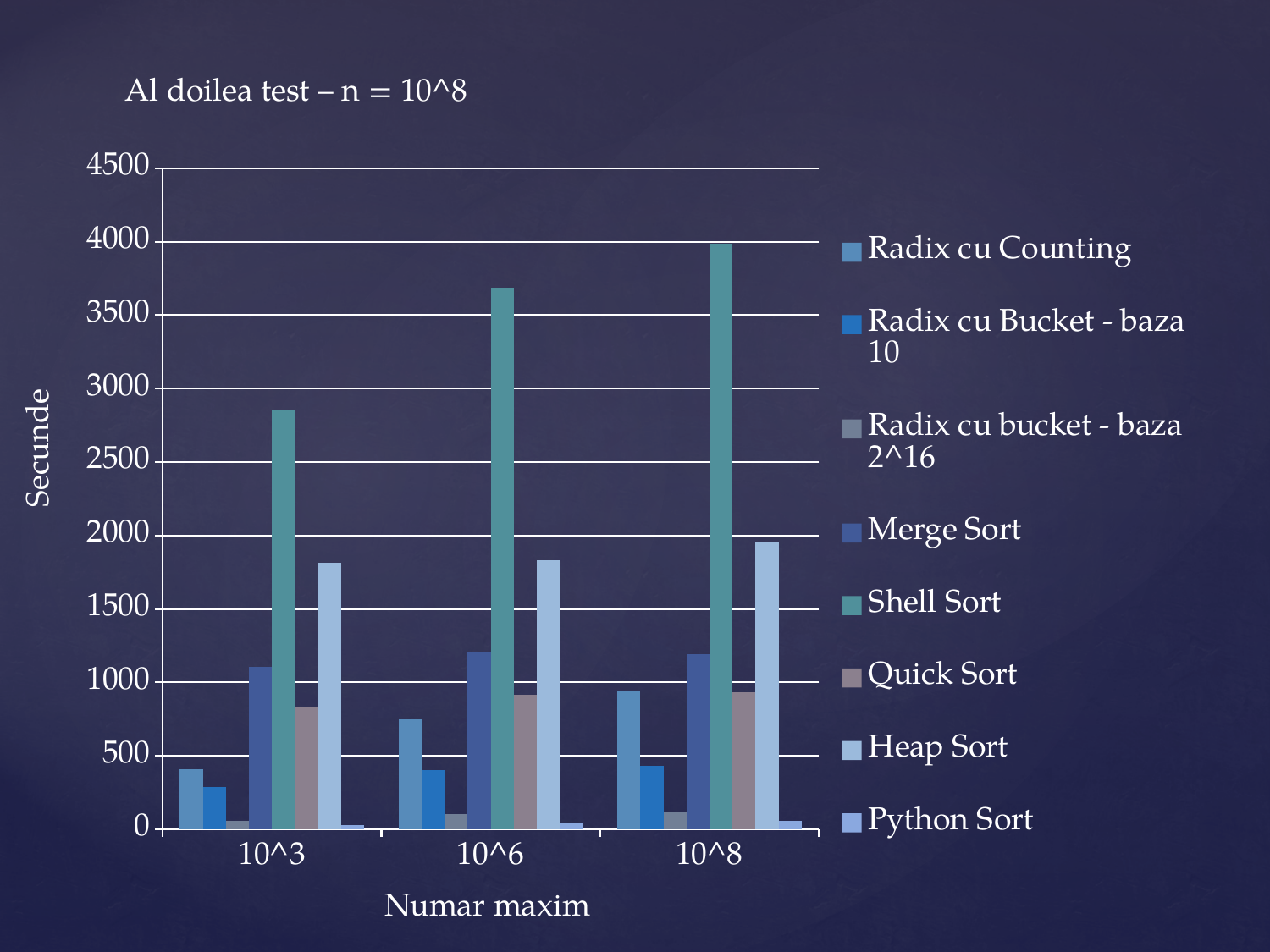

Al doilea test – n = 10^8

### Chart

| Category | Radix cu Counting  | Radix cu Bucket - baza 10 | Radix cu bucket - baza 2^16 | Merge Sort | Shell Sort | Quick Sort | Heap Sort | Python Sort |
|---|---|---|---|---|---|---|---|---|
| 10^3 | 407.55 | 290.13 | 58.36 | 1105.99 | 2853.7 | 828.38 | 1812.11 | 26.99 |
| 10^6 | 745.67 | 401.16 | 104.97 | 1203.01 | 3688.14 | 914.76 | 1830.55 | 43.08 |
| 10^8 | 937.18 | 431.09 | 118.01 | 1192.45 | 3987.54 | 935.53 | 1960.39 | 55.92 |
Secunde
Numar maxim